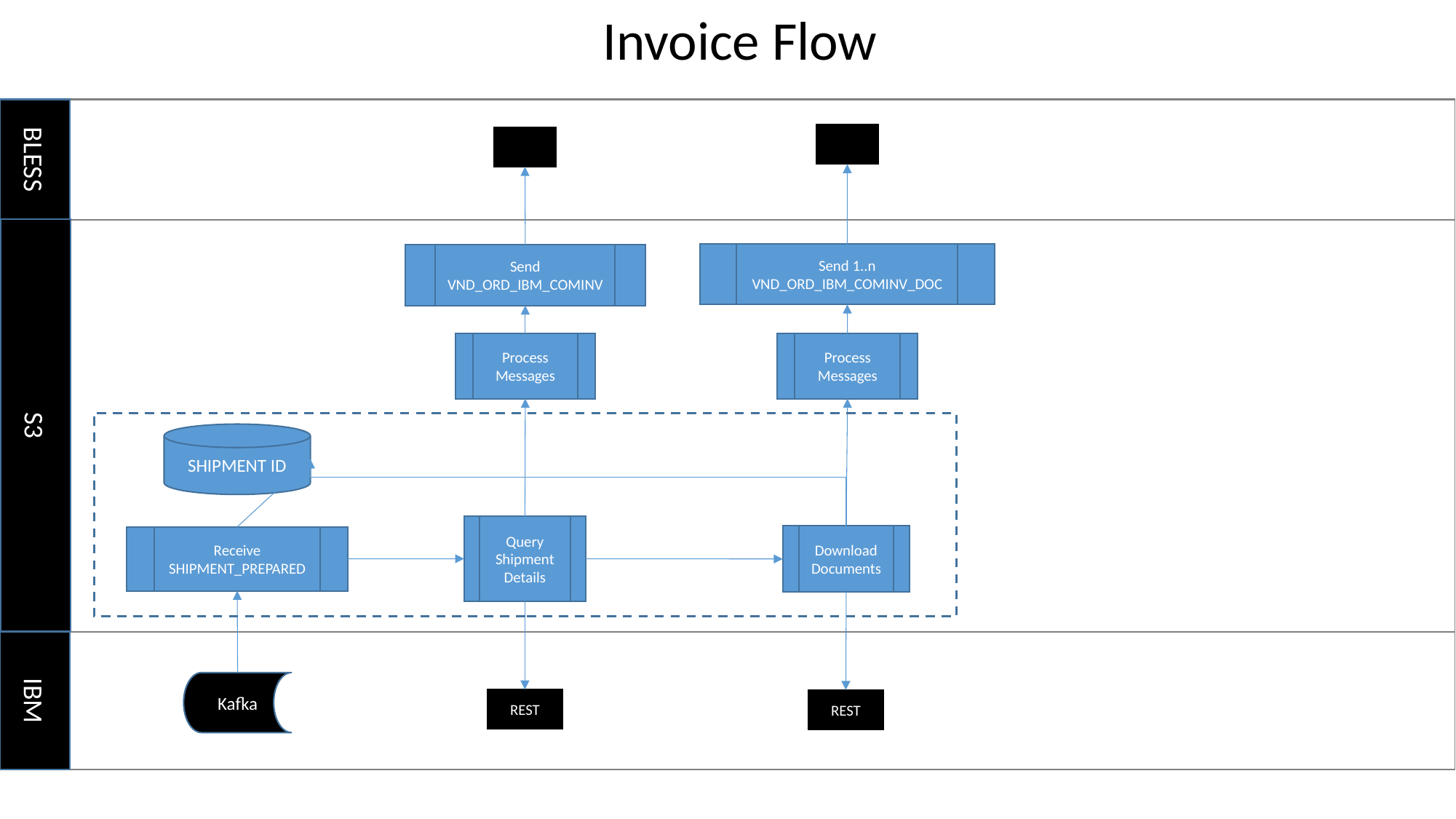

Invoice Flow
BLESS

S3

Send 1..n
VND_ORD_IBM_COMINV_DOC
Send
VND_ORD_IBM_COMINV
Process Messages
Process Messages

SHIPMENT ID
Query Shipment Details
Download Documents
Receive SHIPMENT_PREPARED

IBM
Kafka
REST
REST